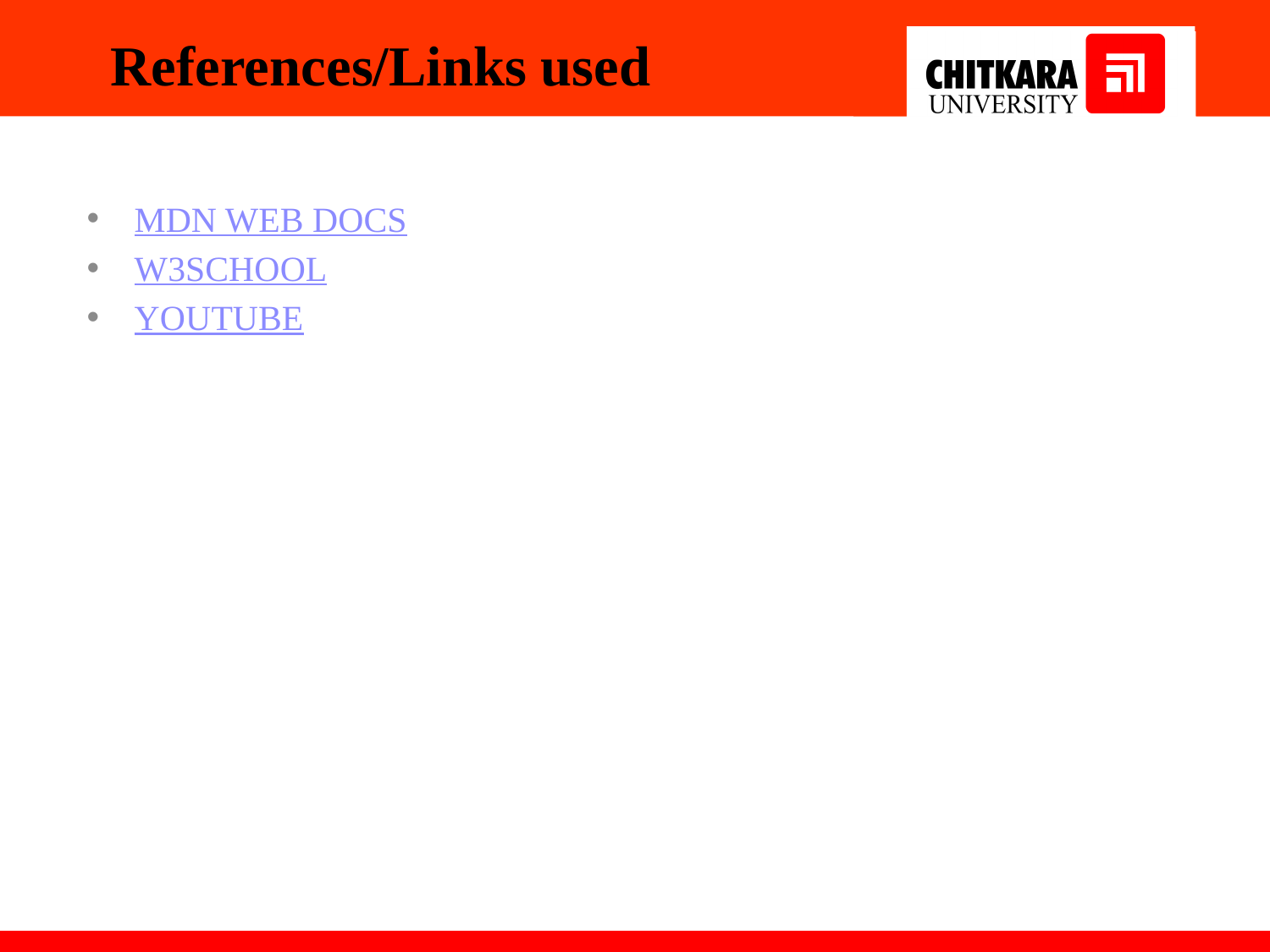

# References/Links used
MDN WEB DOCS
W3SCHOOL
YOUTUBE